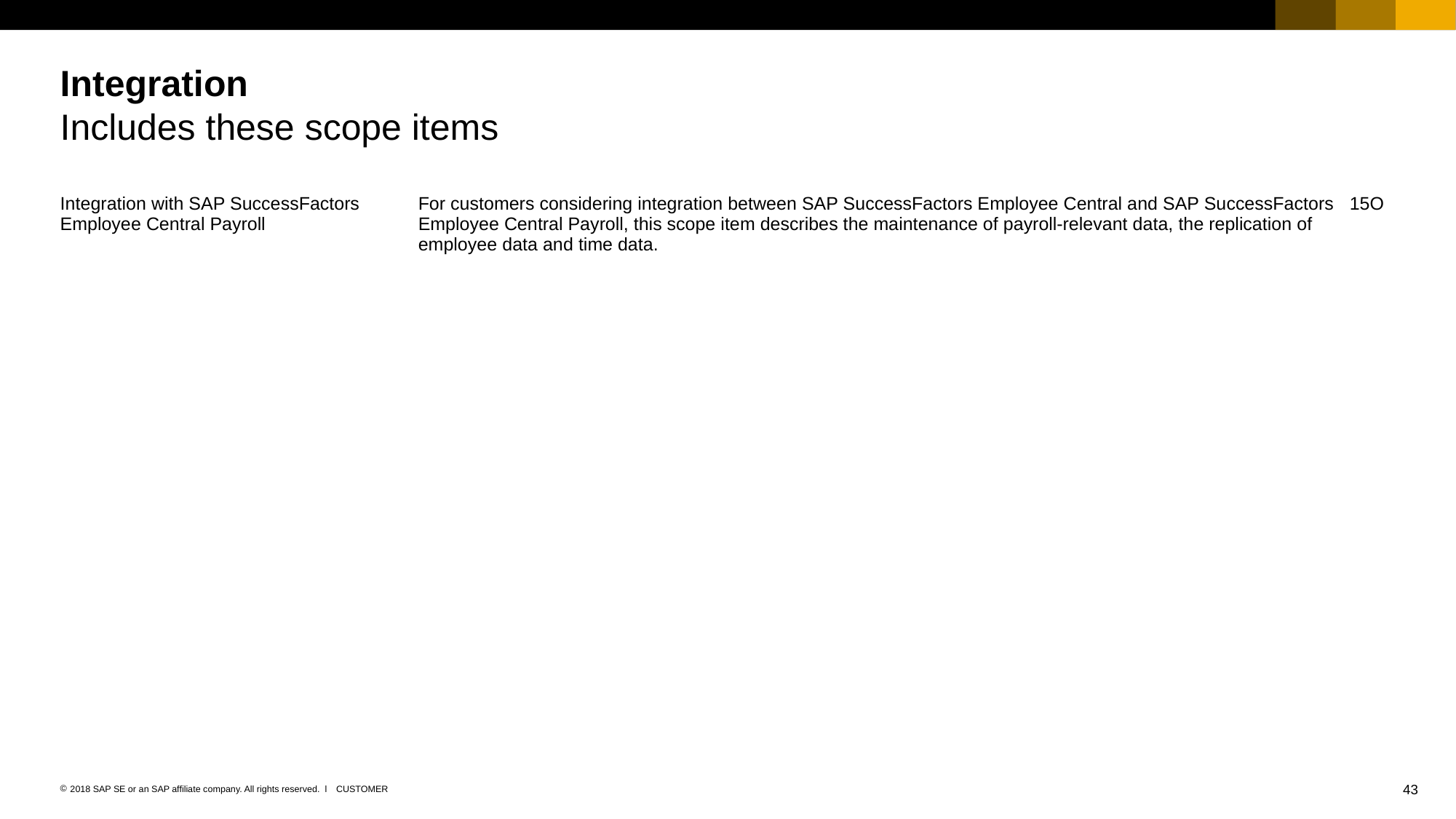

# Integration Includes these scope items
| Integration with SAP SuccessFactors Employee Central Payroll | For customers considering integration between SAP SuccessFactors Employee Central and SAP SuccessFactors Employee Central Payroll, this scope item describes the maintenance of payroll-relevant data, the replication of employee data and time data. | 15O |
| --- | --- | --- |